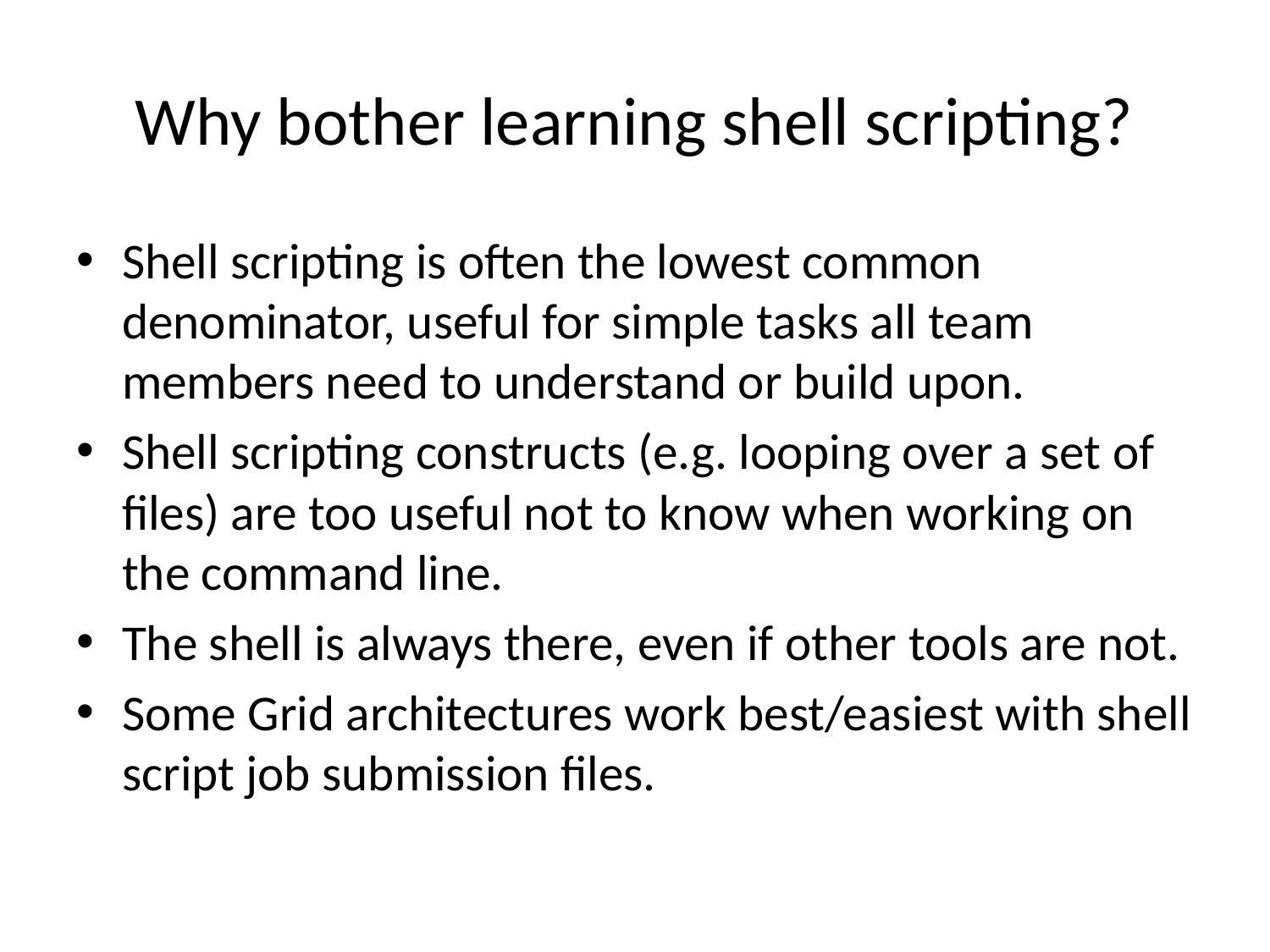

# Why bother learning shell scripting?
Shell scripting is often the lowest common denominator, useful for simple tasks all team members need to understand or build upon.
Shell scripting constructs (e.g. looping over a set of files) are too useful not to know when working on the command line.
The shell is always there, even if other tools are not.
Some Grid architectures work best/easiest with shell script job submission files.